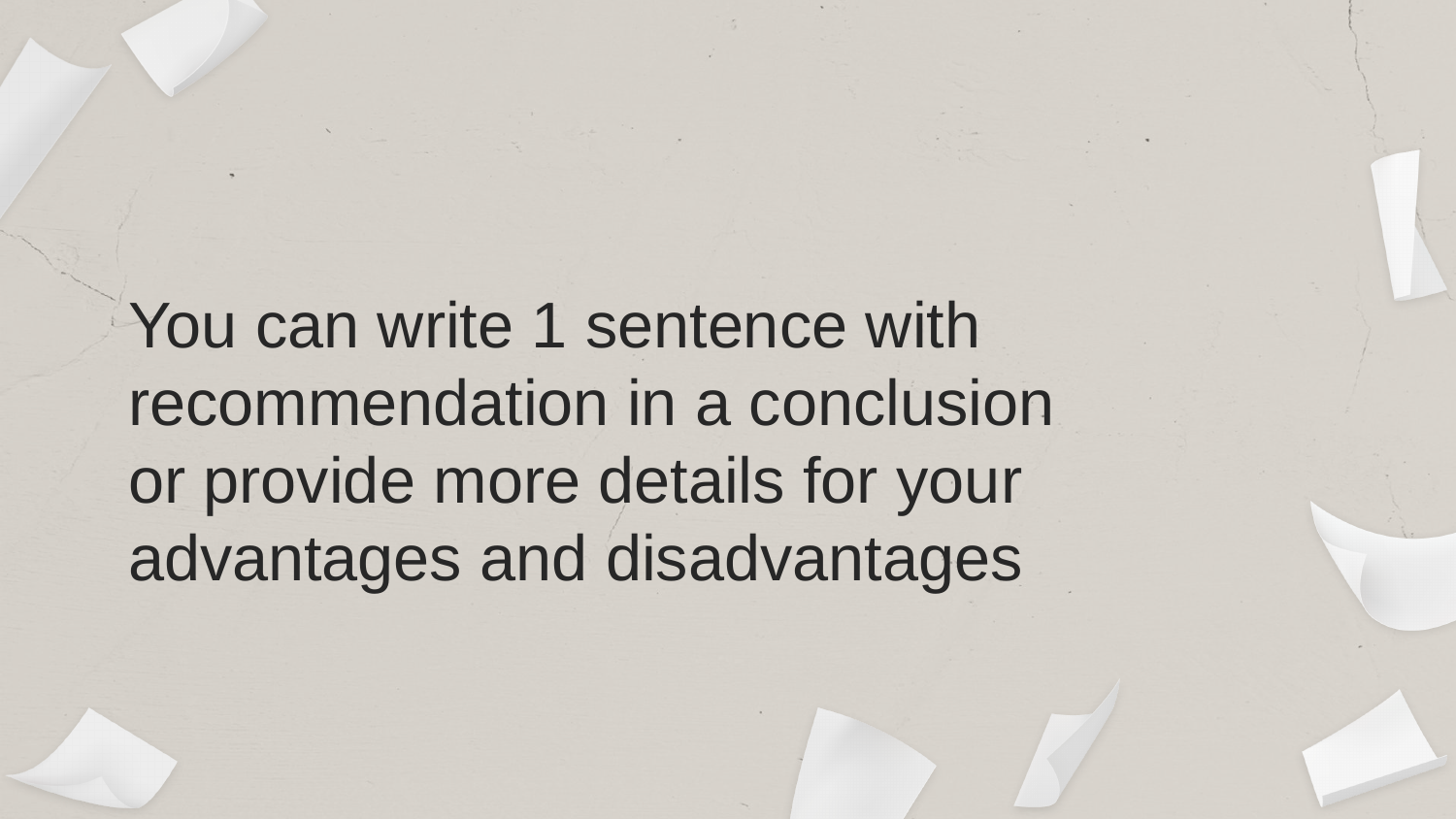

# You can write 1 sentence with recommendation in a conclusion or provide more details for your advantages and disadvantages